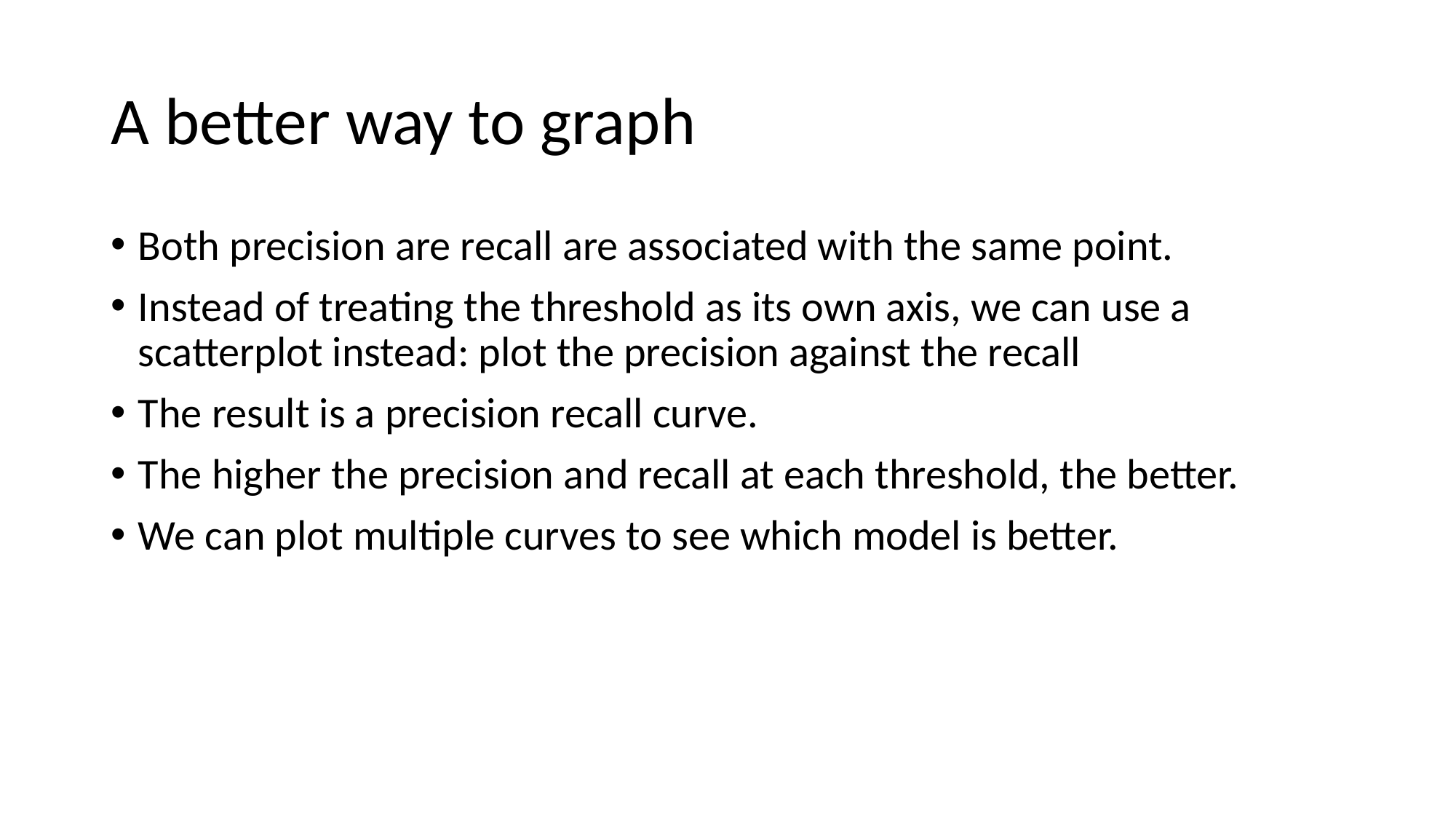

# A better way to graph
Both precision are recall are associated with the same point.
Instead of treating the threshold as its own axis, we can use a scatterplot instead: plot the precision against the recall
The result is a precision recall curve.
The higher the precision and recall at each threshold, the better.
We can plot multiple curves to see which model is better.